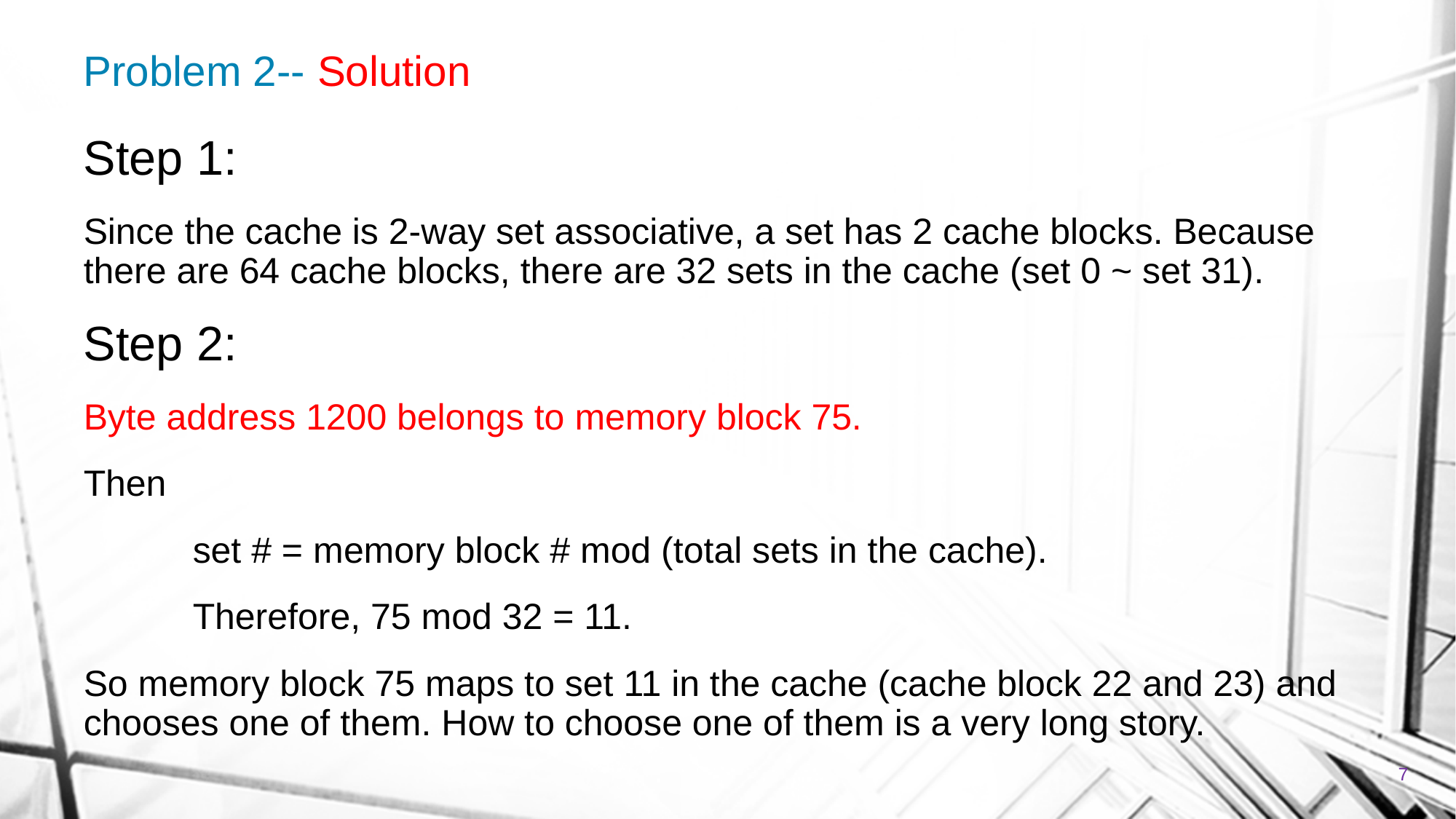

# Problem 2-- Solution
Step 1:
Since the cache is 2-way set associative, a set has 2 cache blocks. Because there are 64 cache blocks, there are 32 sets in the cache (set 0 ~ set 31).
Step 2:
Byte address 1200 belongs to memory block 75.
Then
	set # = memory block # mod (total sets in the cache).
	Therefore, 75 mod 32 = 11.
So memory block 75 maps to set 11 in the cache (cache block 22 and 23) and chooses one of them. How to choose one of them is a very long story.